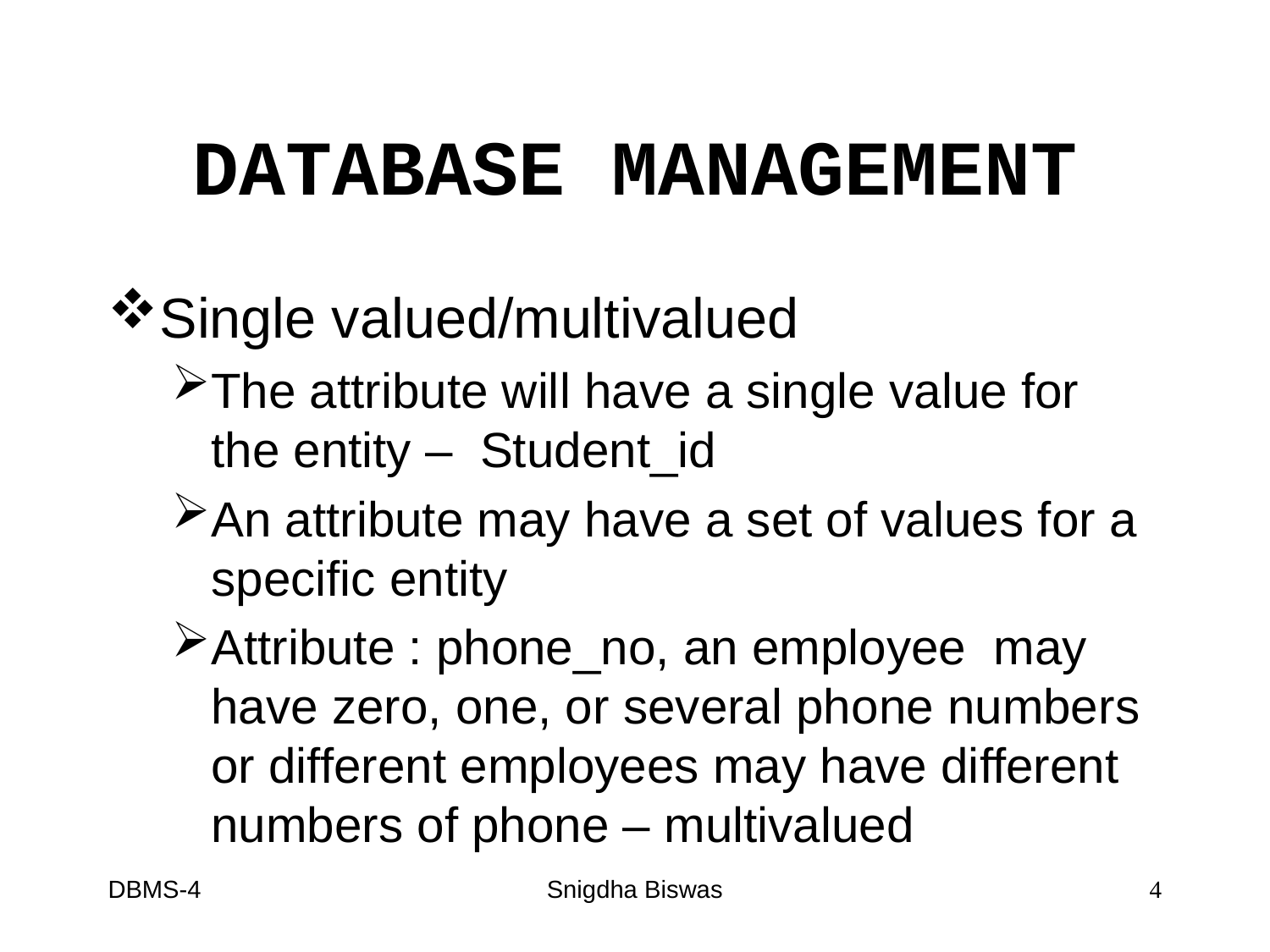

# DATABASE MANAGEMENT
Single valued/multivalued
The attribute will have a single value for the entity –  Student_id
An attribute may have a set of values for a specific entity
Attribute : phone_no, an employee  may have zero, one, or several phone numbers or different employees may have different numbers of phone – multivalued

DBMS-4
Snigdha Biswas
4